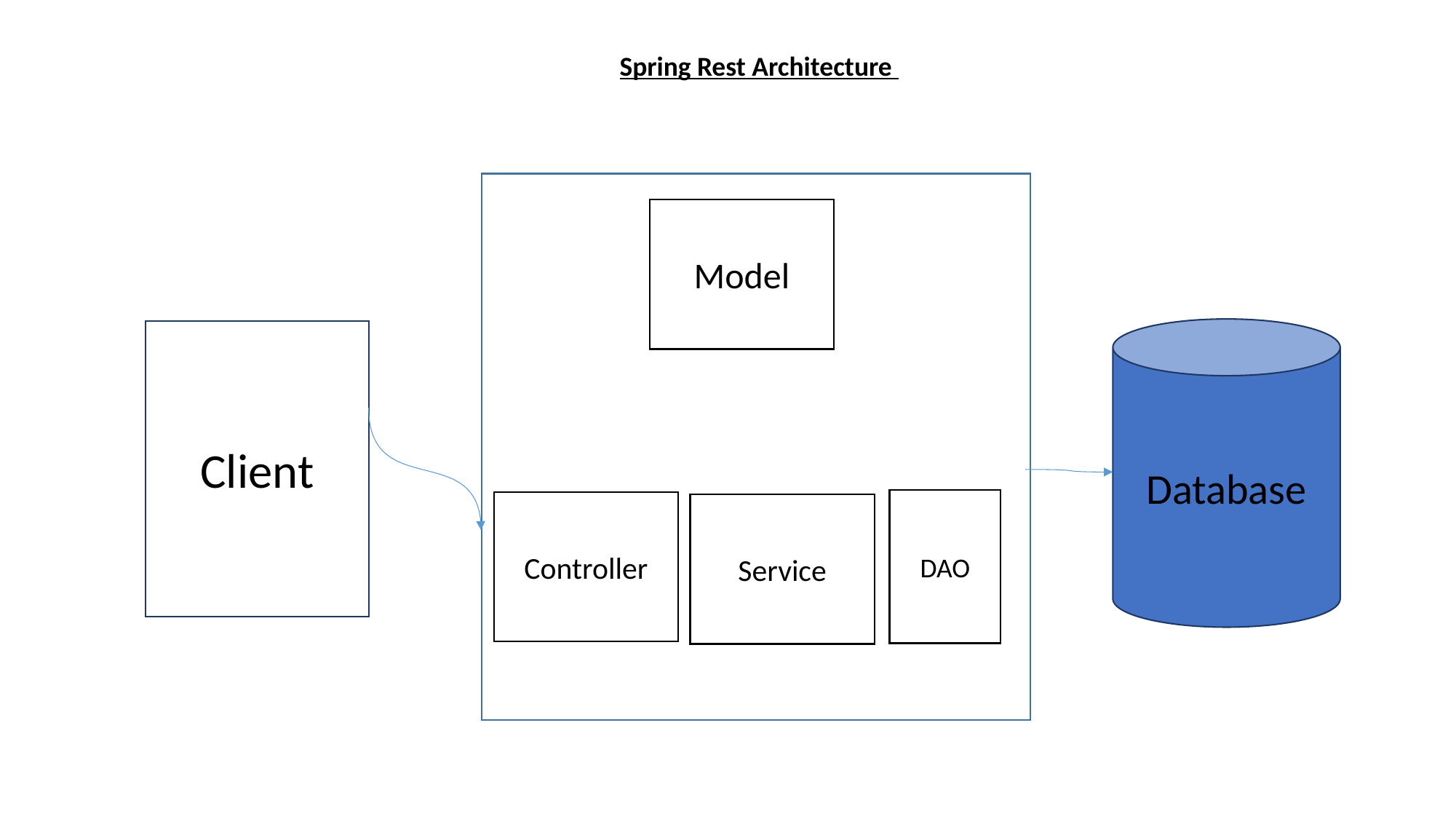

Spring Rest Architecture

Model
Database
Client
DAO
Controller
Service